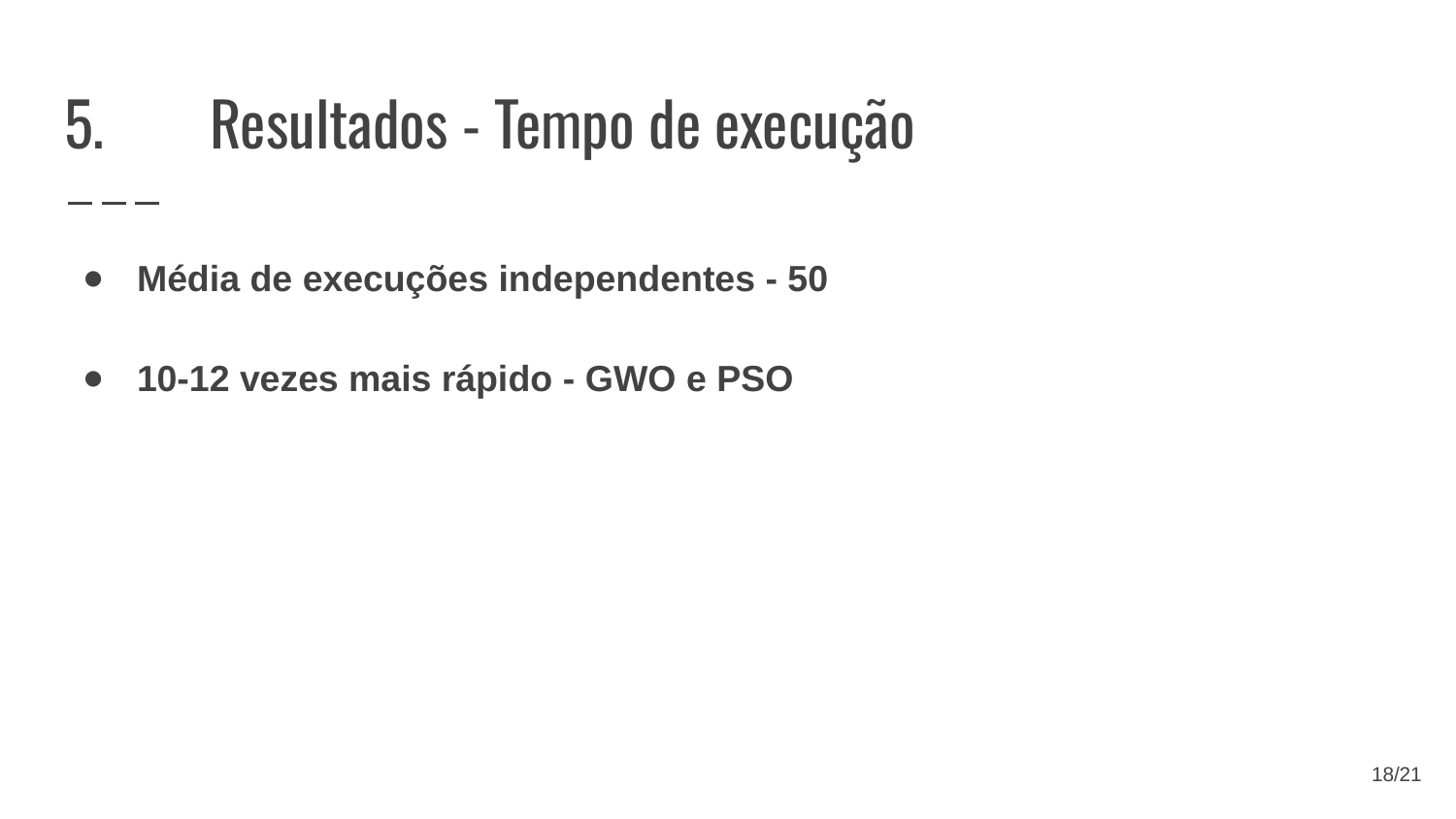

# 5.	Resultados - Tempo de execução
Média de execuções independentes - 50

10-12 vezes mais rápido - GWO e PSO

18/21